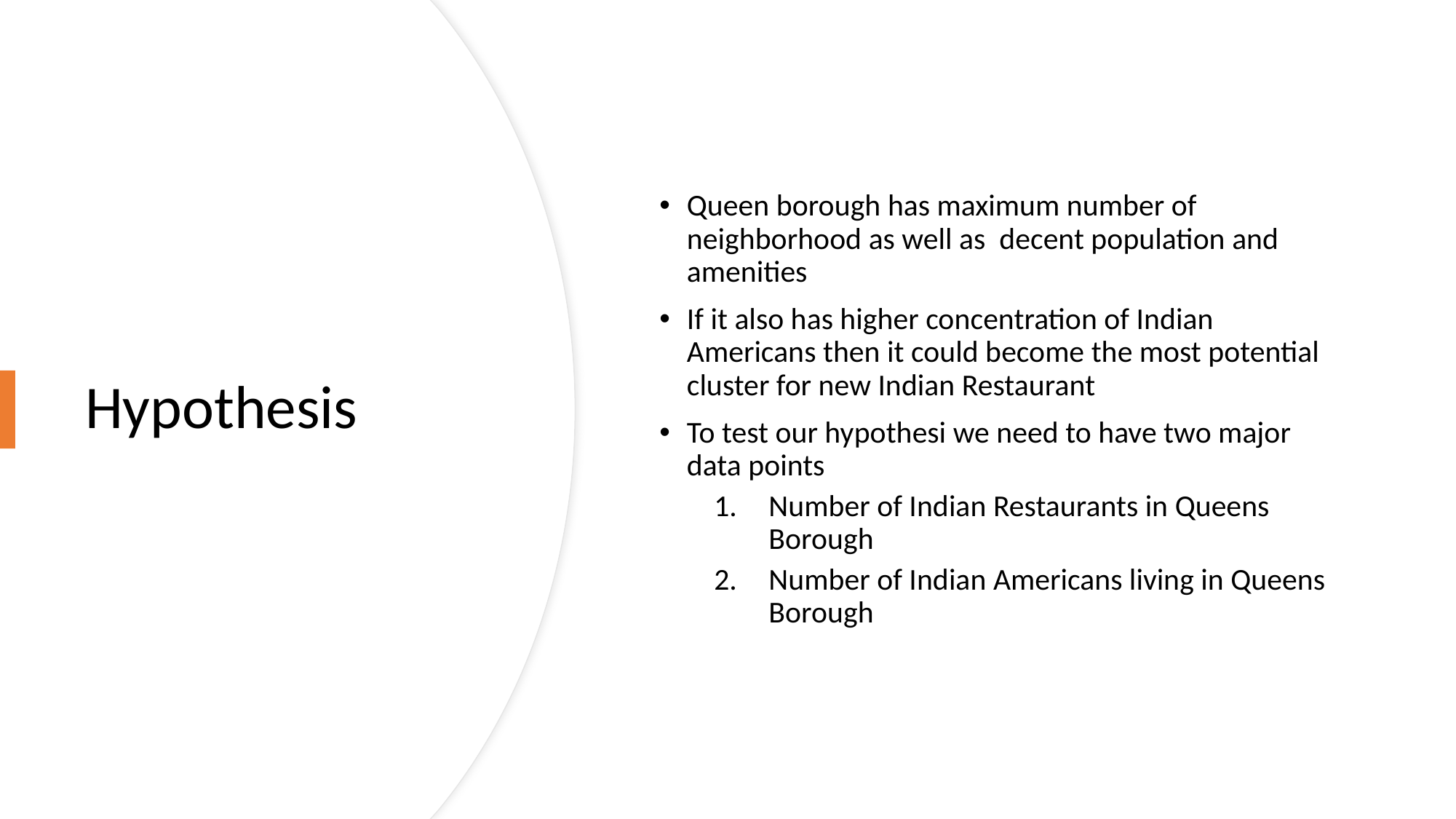

Queen borough has maximum number of neighborhood as well as  decent population and amenities
If it also has higher concentration of Indian Americans then it could become the most potential cluster for new Indian Restaurant
To test our hypothesi we need to have two major data points
Number of Indian Restaurants in Queens Borough
Number of Indian Americans living in Queens Borough
# Hypothesis